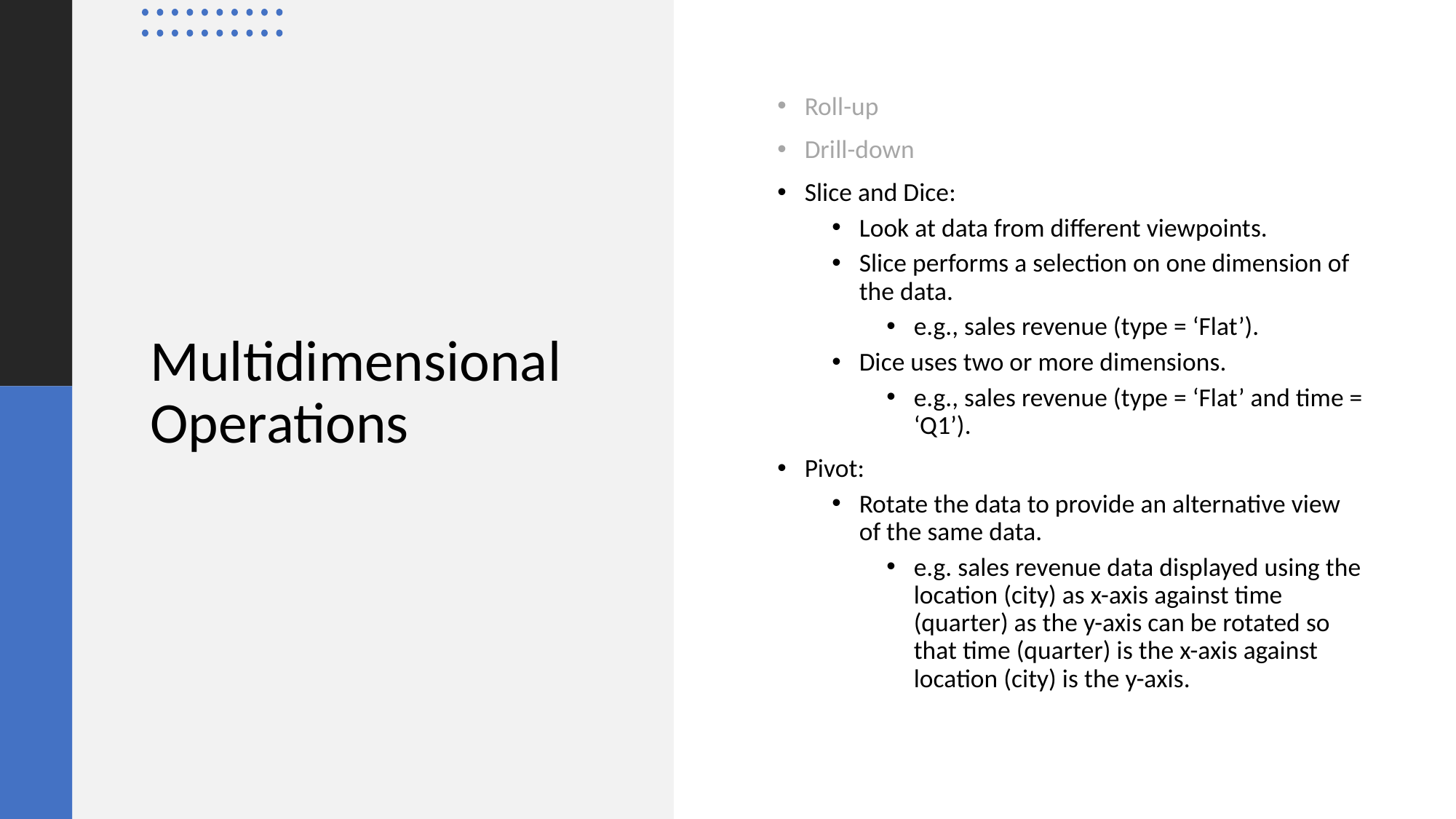

Roll-up
Drill-down
Slice and Dice:
Look at data from different viewpoints.
Slice performs a selection on one dimension of the data.
e.g., sales revenue (type = ‘Flat’).
Dice uses two or more dimensions.
e.g., sales revenue (type = ‘Flat’ and time = ‘Q1’).
Pivot:
Rotate the data to provide an alternative view of the same data.
e.g. sales revenue data displayed using the location (city) as x-axis against time (quarter) as the y-axis can be rotated so that time (quarter) is the x-axis against location (city) is the y-axis.
# Multidimensional Operations